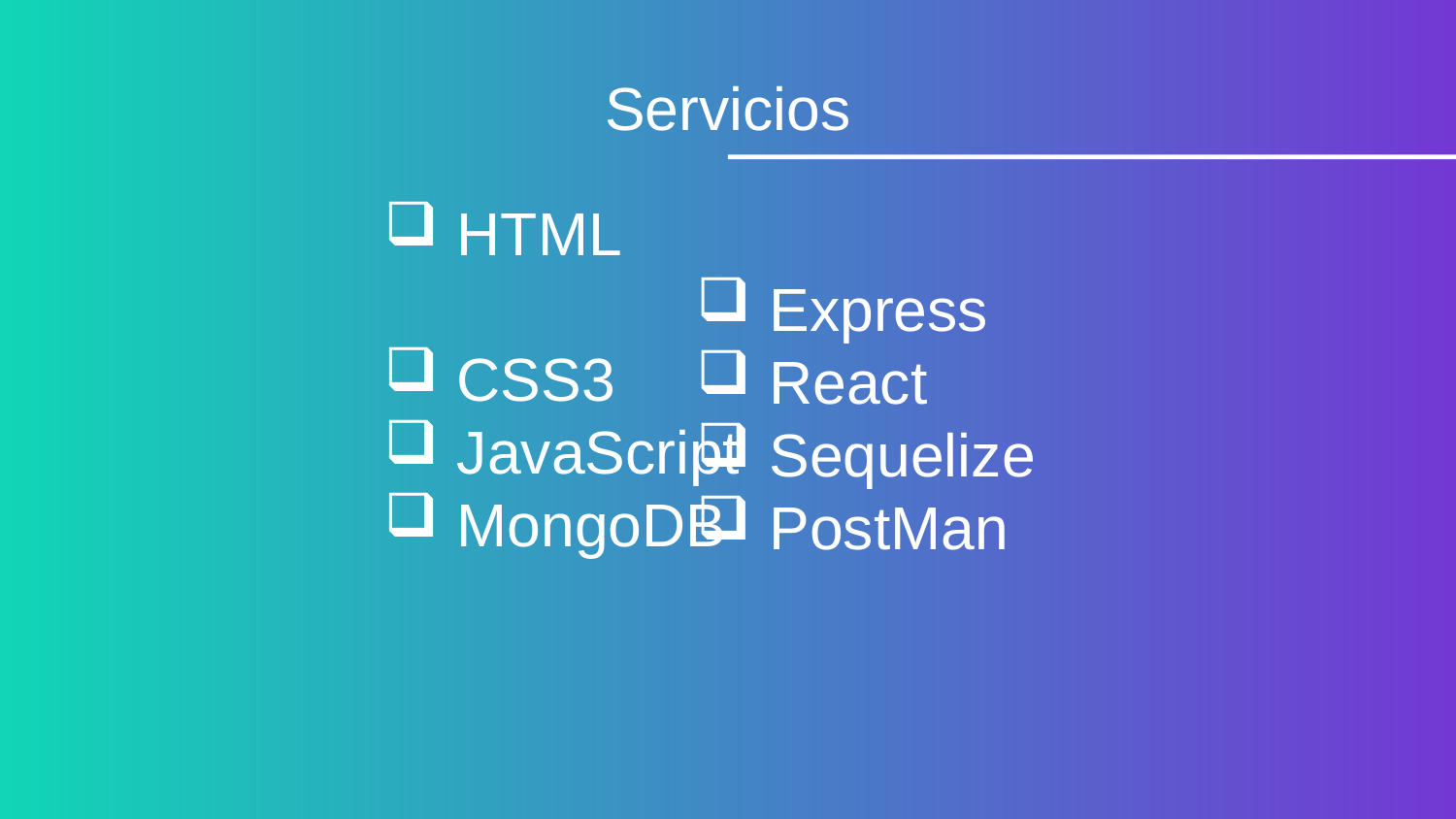

# Servicios
HTML
CSS3
JavaScript
MongoDB

Express
React
Sequelize
PostMan